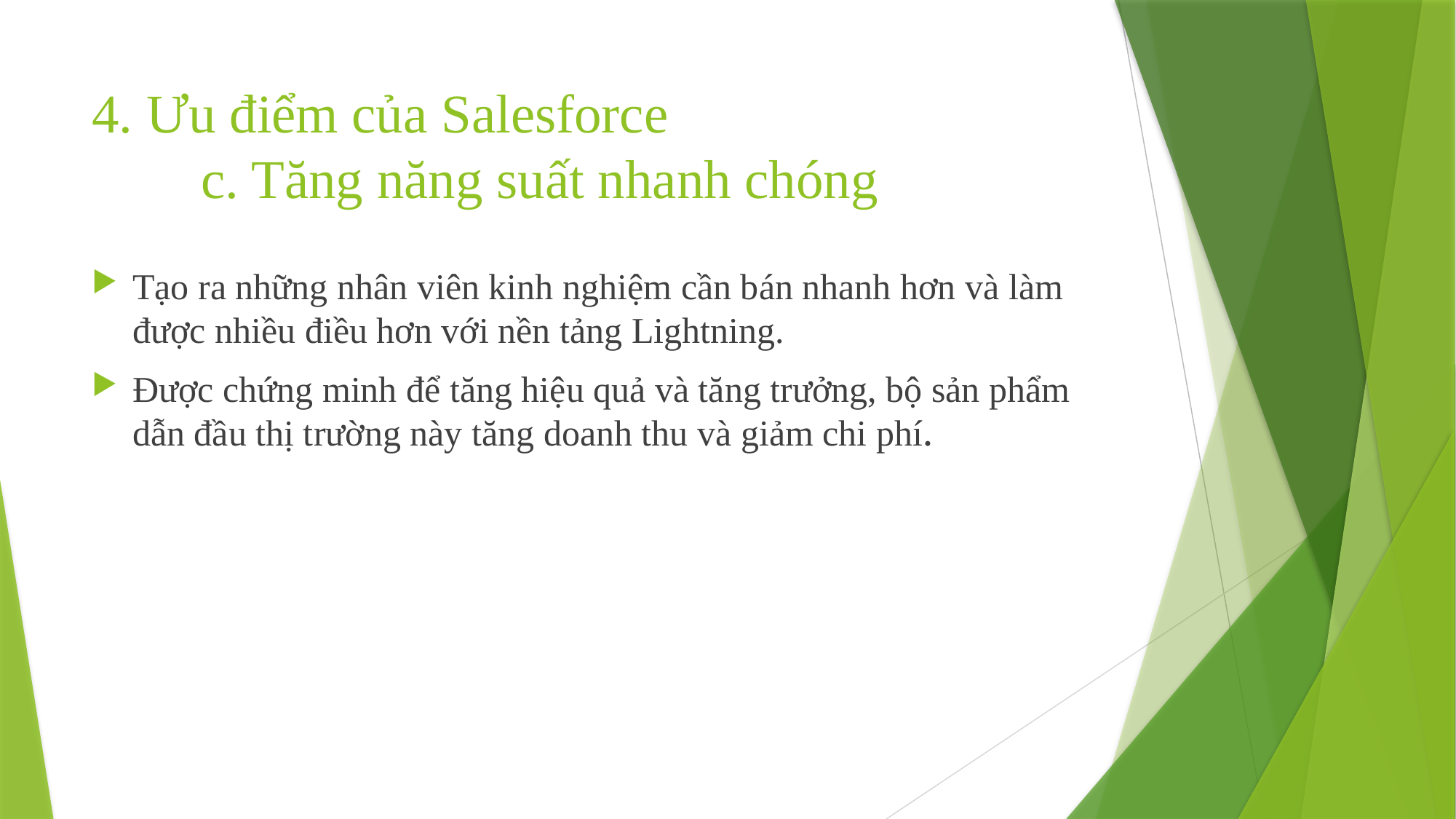

# 4. Ưu điểm của Salesforce c. Tăng năng suất nhanh chóng
Tạo ra những nhân viên kinh nghiệm cần bán nhanh hơn và làm được nhiều điều hơn với nền tảng Lightning.
Được chứng minh để tăng hiệu quả và tăng trưởng, bộ sản phẩm dẫn đầu thị trường này tăng doanh thu và giảm chi phí.